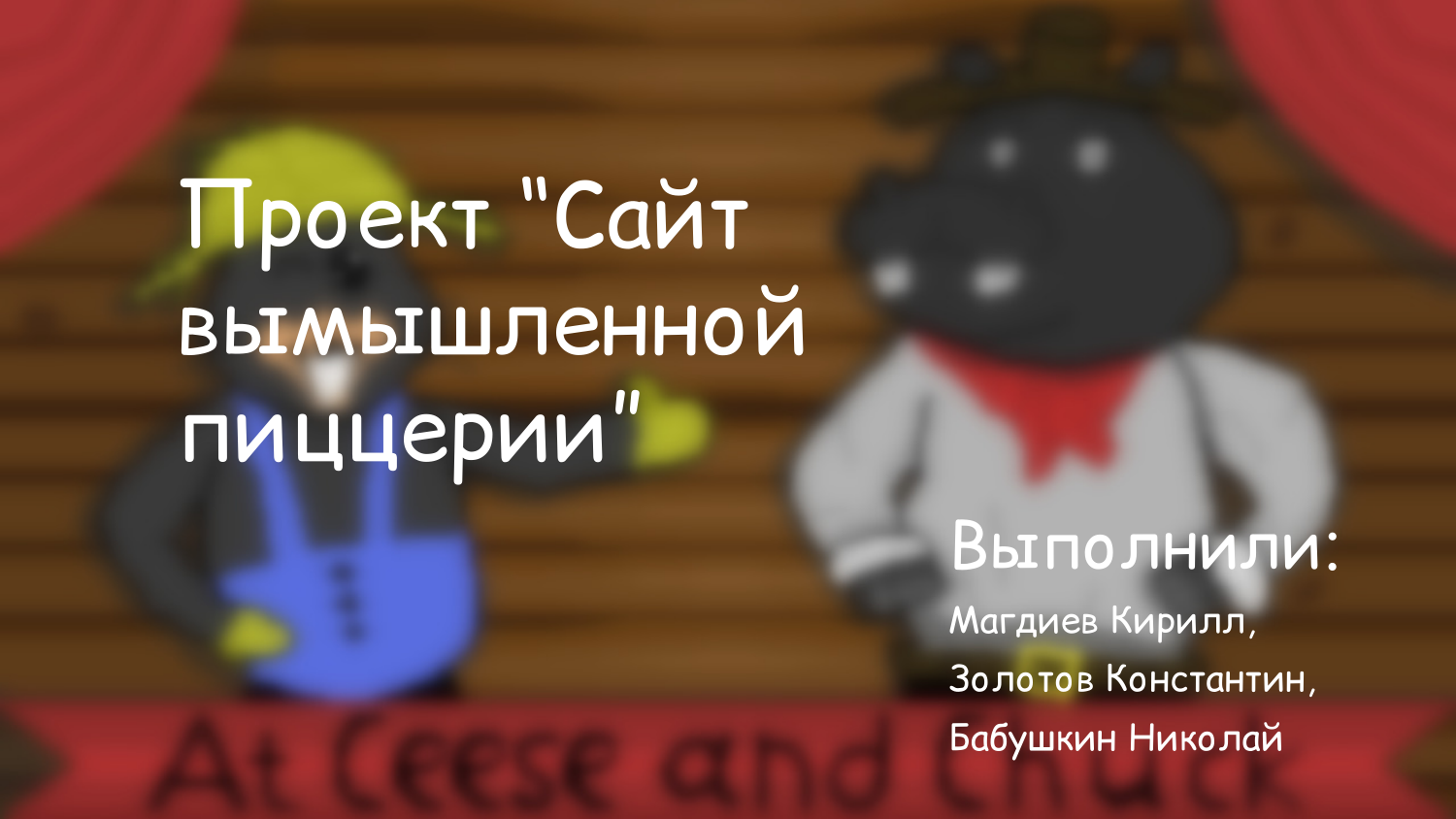

Проект “Сайт вымышленной пиццерии”
Выполнили:
Магдиев Кирилл,
Золотов Константин,
Бабушкин Николай